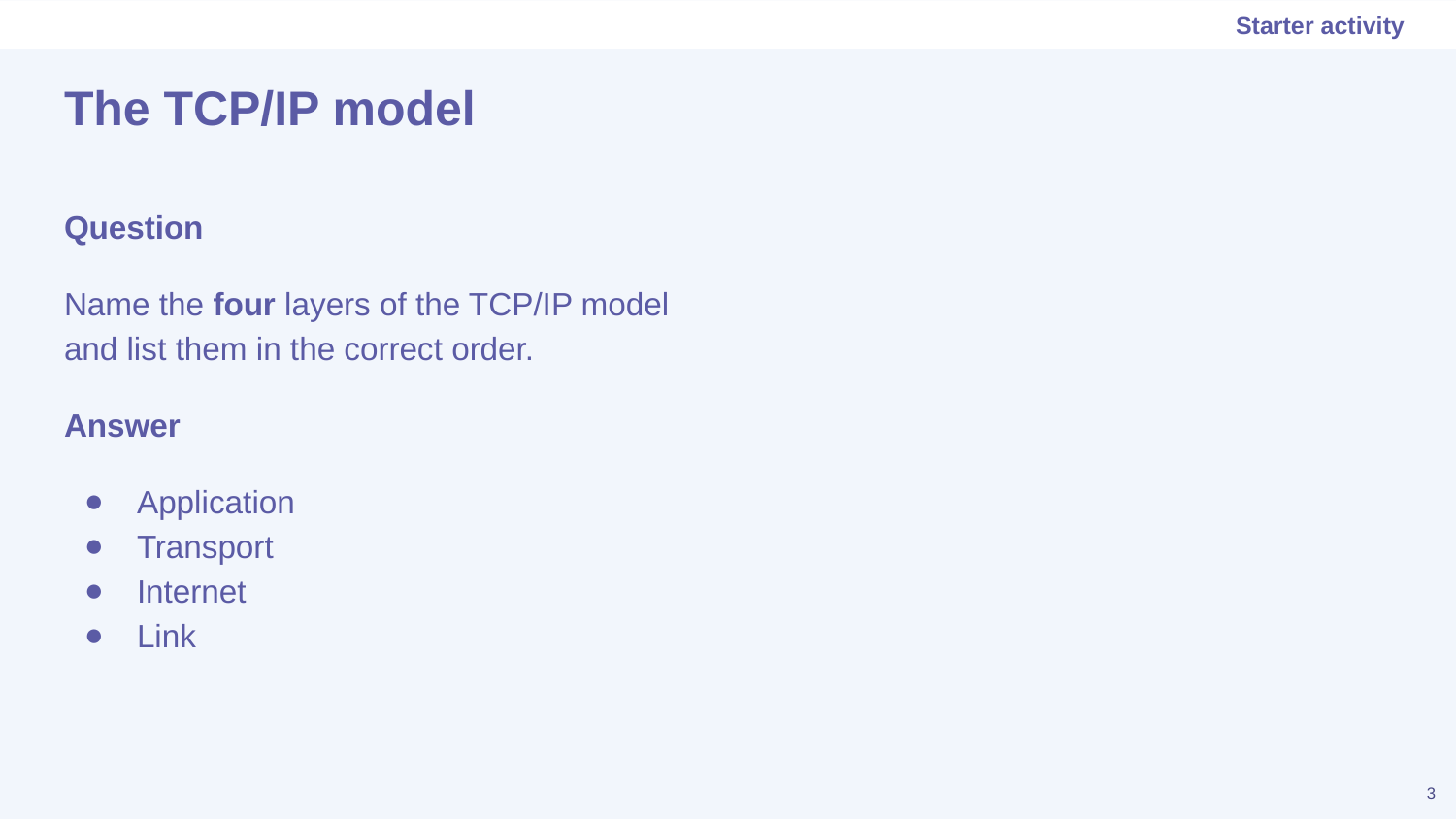

Starter activity
# The TCP/IP model
Question
Name the four layers of the TCP/IP model and list them in the correct order.
Answer
Application
Transport
Internet
Link
3